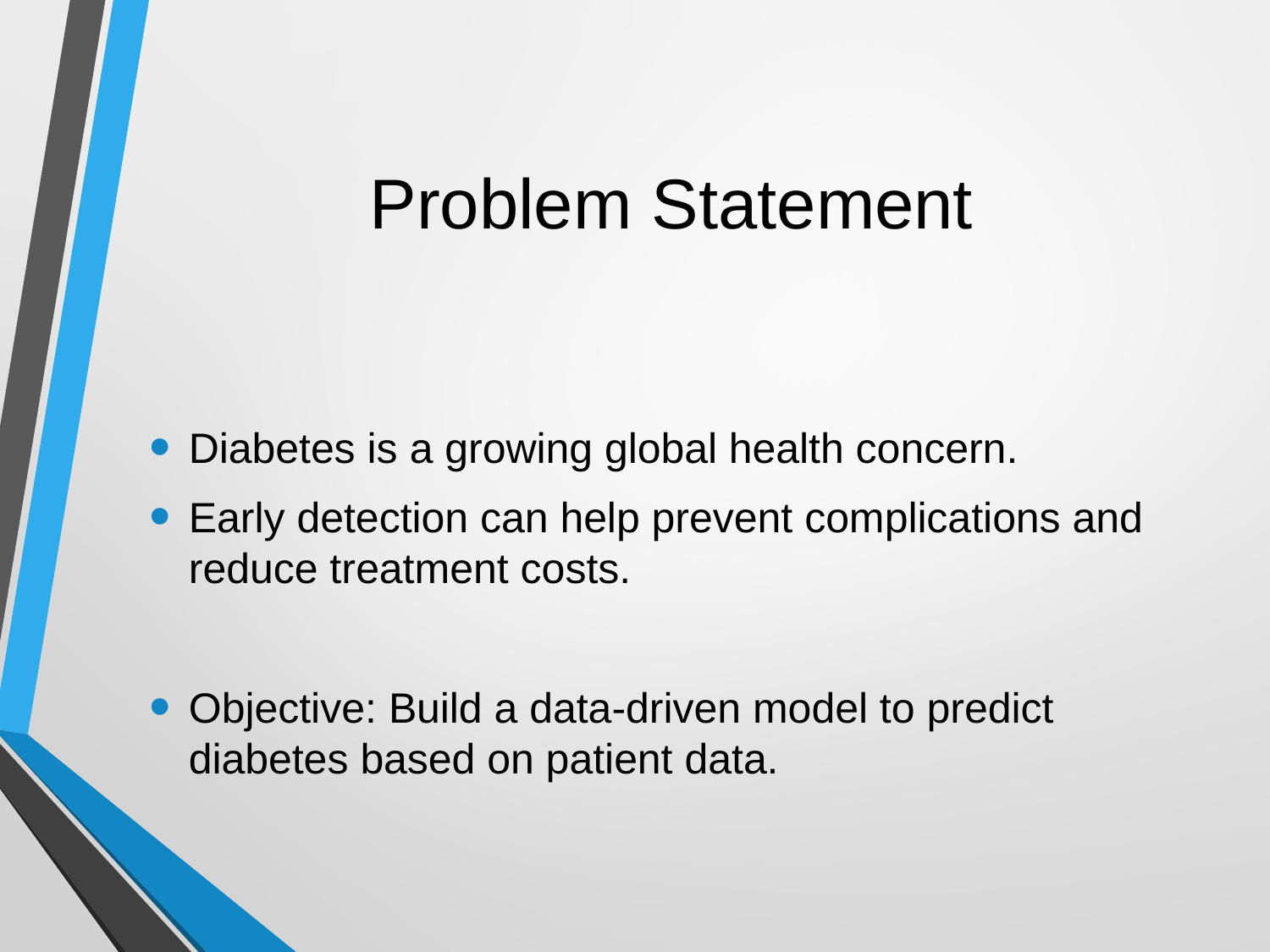

# Problem Statement
Diabetes is a growing global health concern.
Early detection can help prevent complications and reduce treatment costs.

Objective: Build a data-driven model to predict diabetes based on patient data.